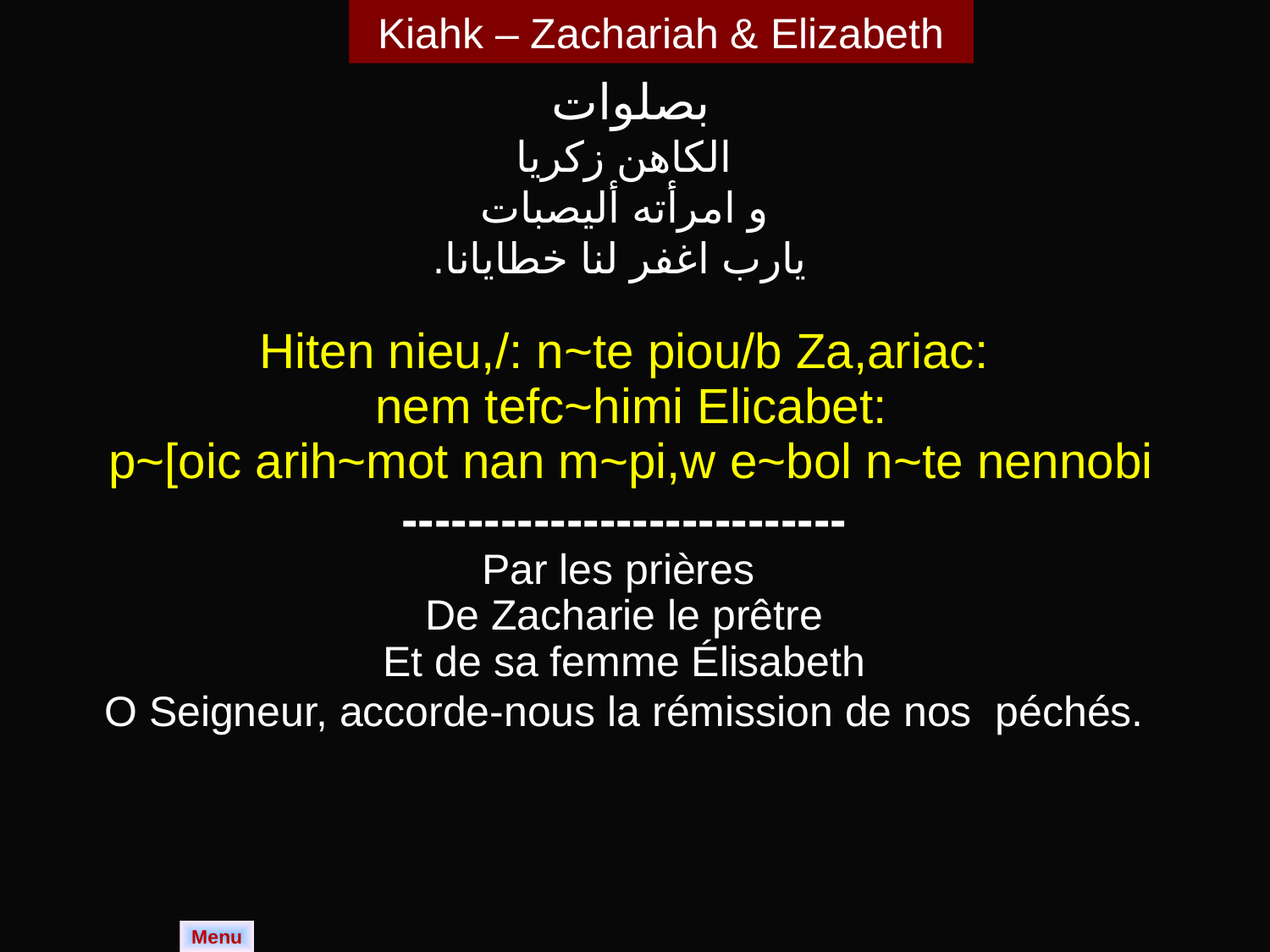

Kiahk – Zachariah & Elizabeth
| بصلوات الكاهن زكريا و امرأته أليصبات يارب اغفر لنا خطايانا. |
| --- |
| Hiten nieu,/: n~te piou/b Za,ariac: nem tefc~himi Elicabet: p~[oic arih~mot nan m~pi,w e~bol n~te nennobi |
| --------------------------- Par les prières De Zacharie le prêtre Et de sa femme Élisabeth O Seigneur, accorde-nous la rémission de nos péchés. |
Menu